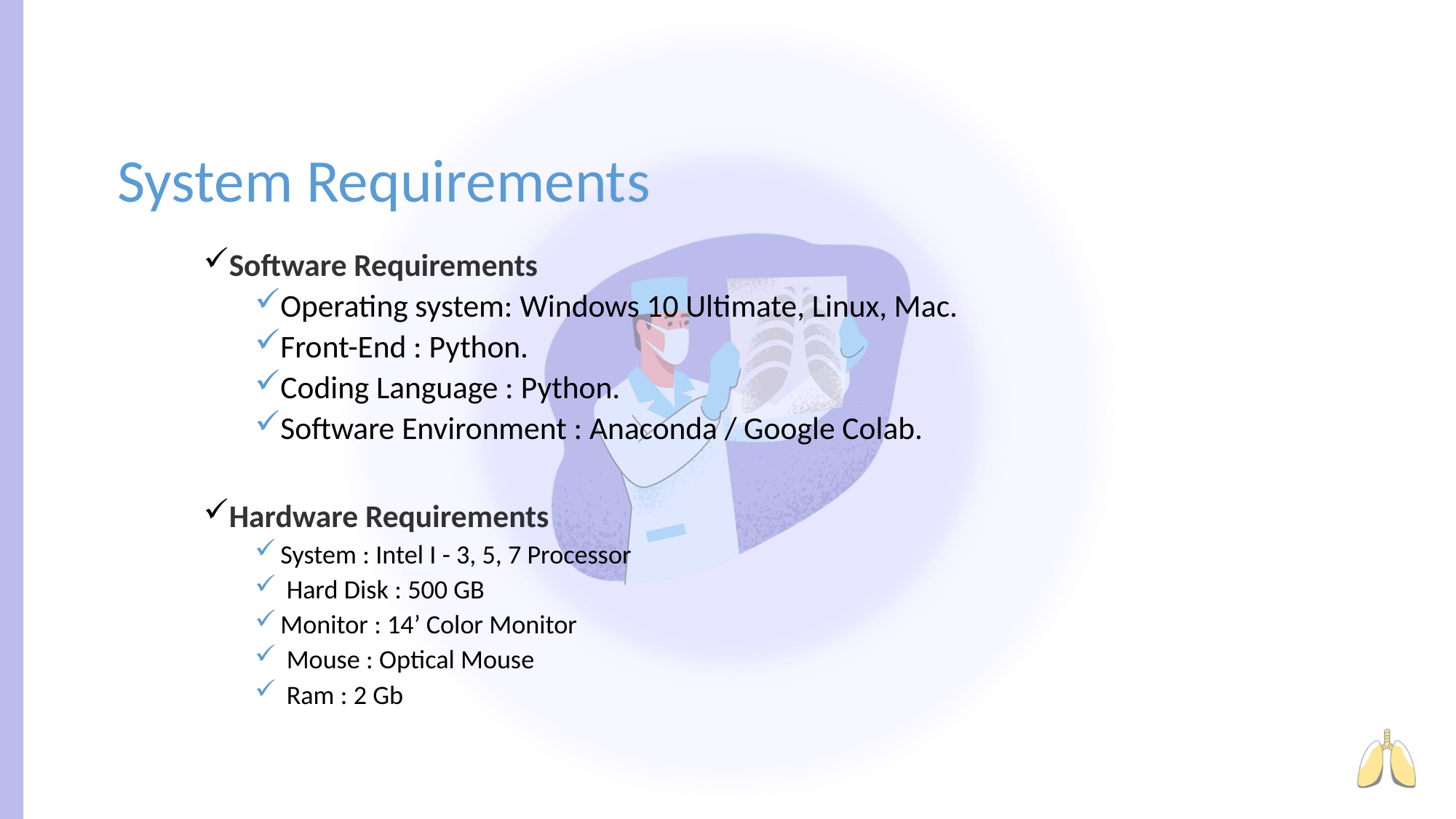

# System Requirements

Software Requirements
Operating system: Windows 10 Ultimate, Linux, Mac.
Front-End : Python.
Coding Language : Python.
Software Environment : Anaconda / Google Colab.

Hardware Requirements
System : Intel I - 3, 5, 7 Processor
 Hard Disk : 500 GB
Monitor : 14’ Color Monitor
 Mouse : Optical Mouse
 Ram : 2 Gb